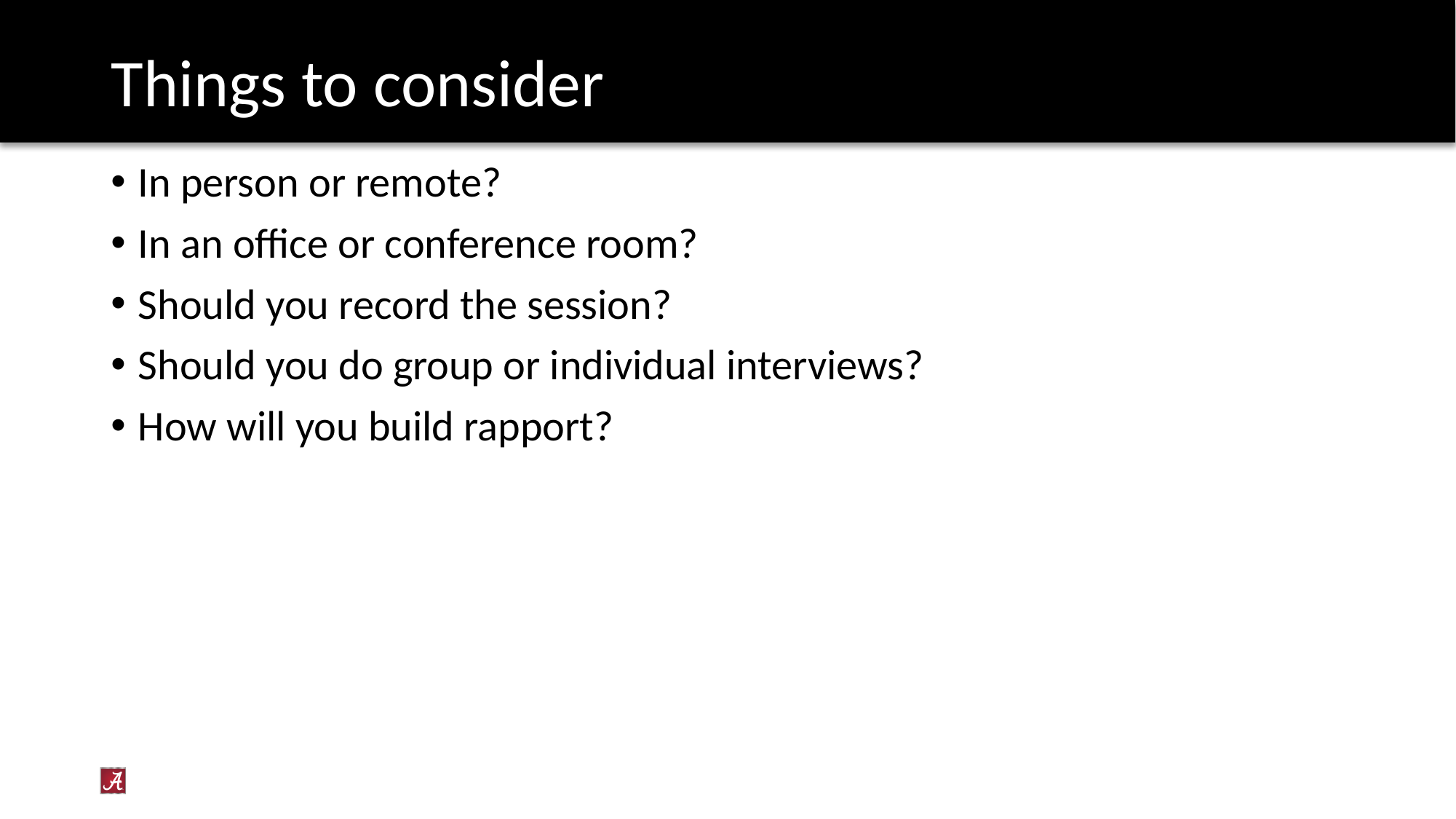

# Things to consider
In person or remote?
In an office or conference room?
Should you record the session?
Should you do group or individual interviews?
How will you build rapport?